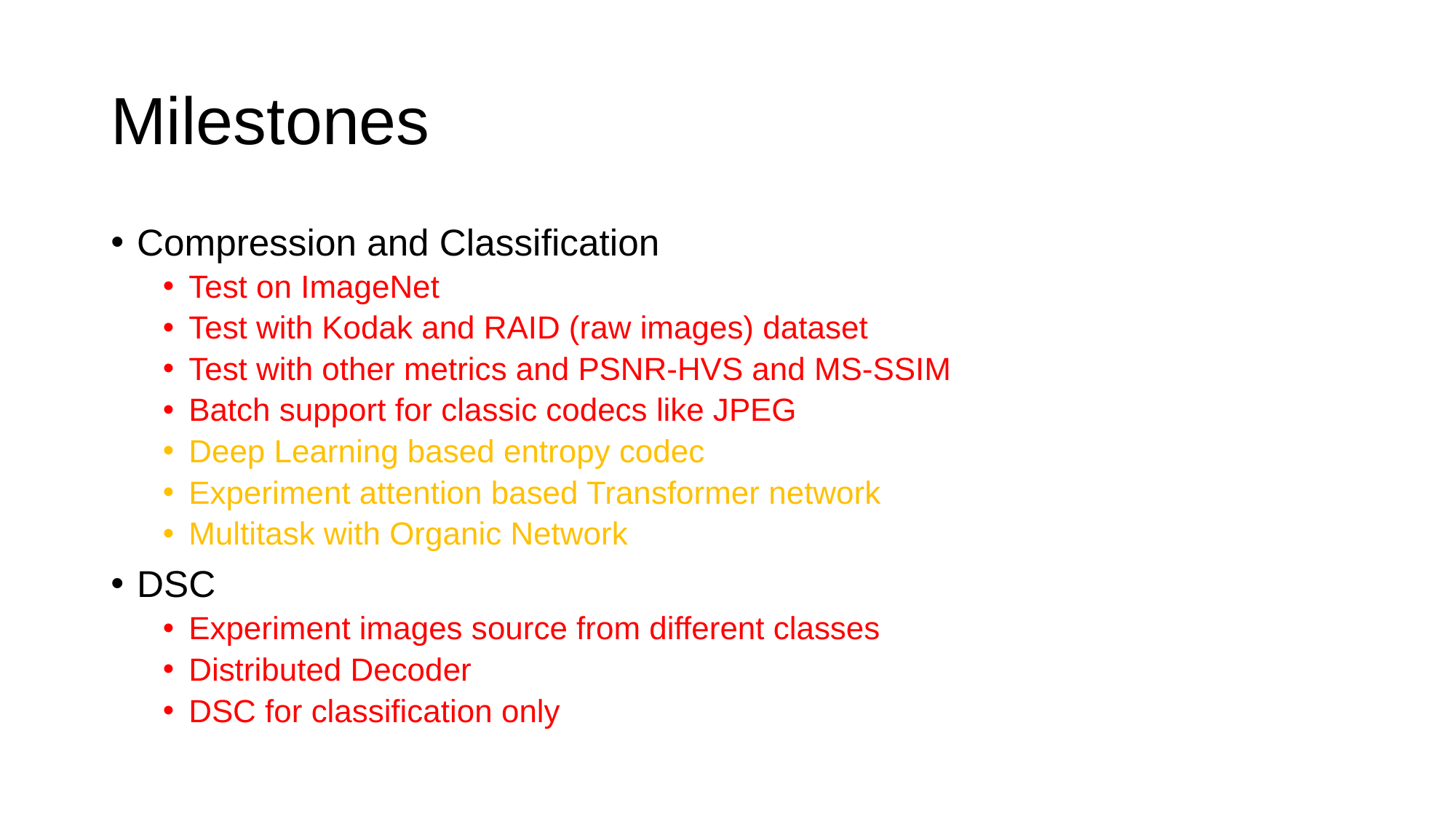

# Milestones
Compression and Classification
Test on ImageNet
Test with Kodak and RAID (raw images) dataset
Test with other metrics and PSNR-HVS and MS-SSIM
Batch support for classic codecs like JPEG
Deep Learning based entropy codec
Experiment attention based Transformer network
Multitask with Organic Network
DSC
Experiment images source from different classes
Distributed Decoder
DSC for classification only